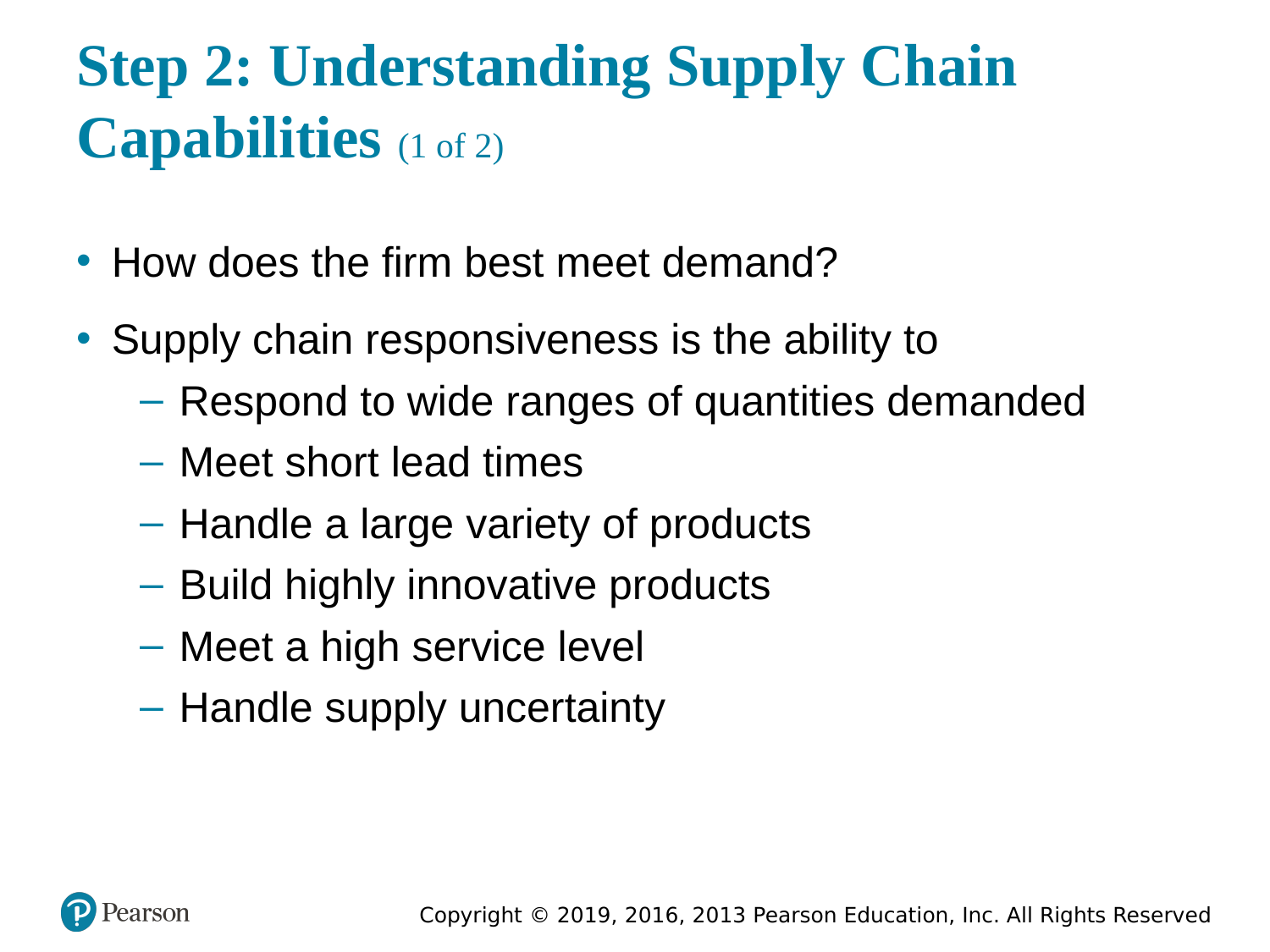

# Step 2: Understanding Supply Chain Capabilities (1 of 2)
How does the firm best meet demand?
Supply chain responsiveness is the ability to
Respond to wide ranges of quantities demanded
Meet short lead times
Handle a large variety of products
Build highly innovative products
Meet a high service level
Handle supply uncertainty